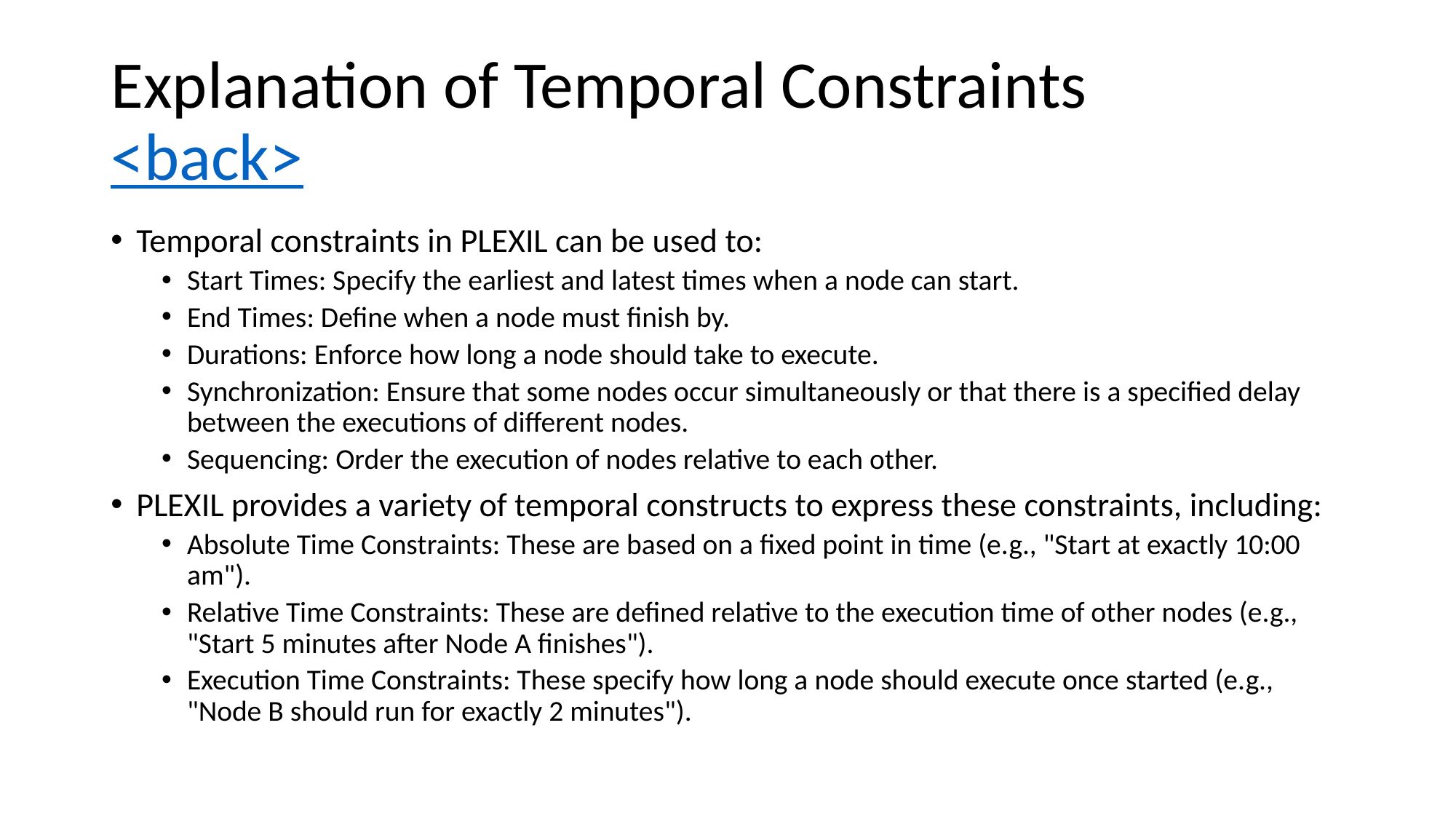

# Explanation of Temporal Constraints <back>
Temporal constraints in PLEXIL can be used to:
Start Times: Specify the earliest and latest times when a node can start.
End Times: Define when a node must finish by.
Durations: Enforce how long a node should take to execute.
Synchronization: Ensure that some nodes occur simultaneously or that there is a specified delay between the executions of different nodes.
Sequencing: Order the execution of nodes relative to each other.
PLEXIL provides a variety of temporal constructs to express these constraints, including:
Absolute Time Constraints: These are based on a fixed point in time (e.g., "Start at exactly 10:00 am").
Relative Time Constraints: These are defined relative to the execution time of other nodes (e.g., "Start 5 minutes after Node A finishes").
Execution Time Constraints: These specify how long a node should execute once started (e.g., "Node B should run for exactly 2 minutes").